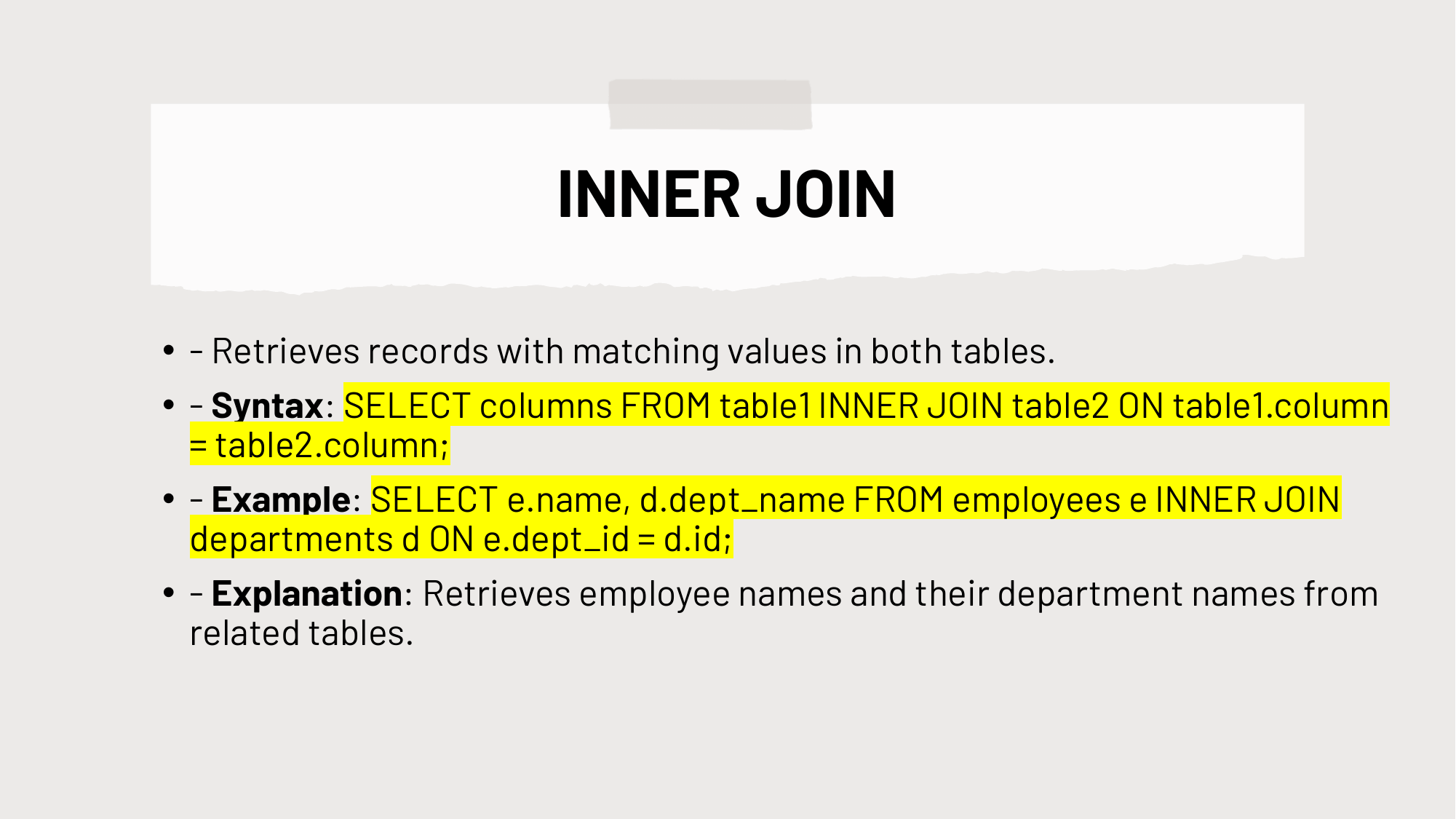

# INNER JOIN
- Retrieves records with matching values in both tables.
- Syntax: SELECT columns FROM table1 INNER JOIN table2 ON table1.column = table2.column;
- Example: SELECT e.name, d.dept_name FROM employees e INNER JOIN departments d ON e.dept_id = d.id;
- Explanation: Retrieves employee names and their department names from related tables.